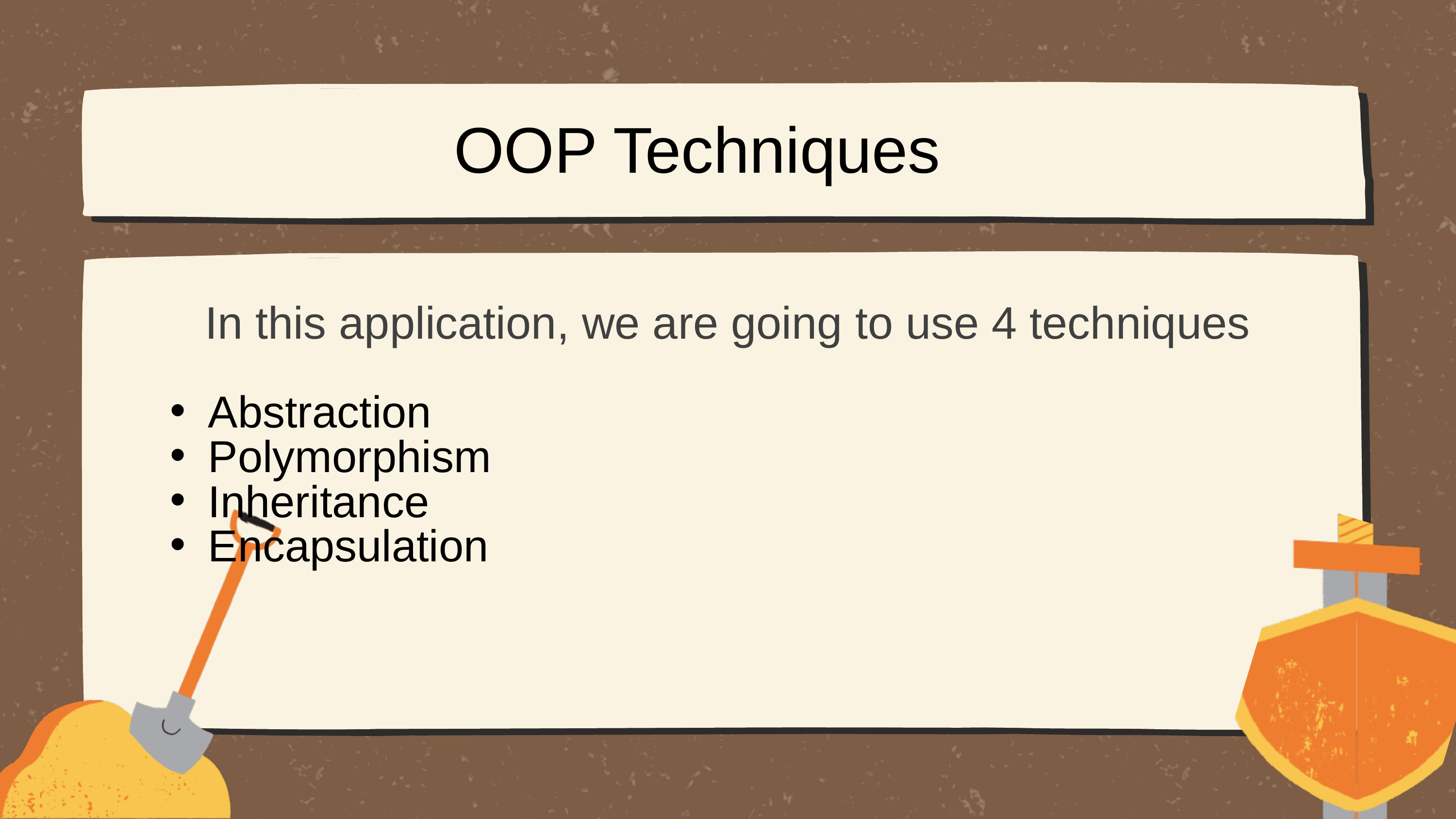

OOP Techniques

In this application, we are going to use 4 techniques
Abstraction
Polymorphism
Inheritance
Encapsulation